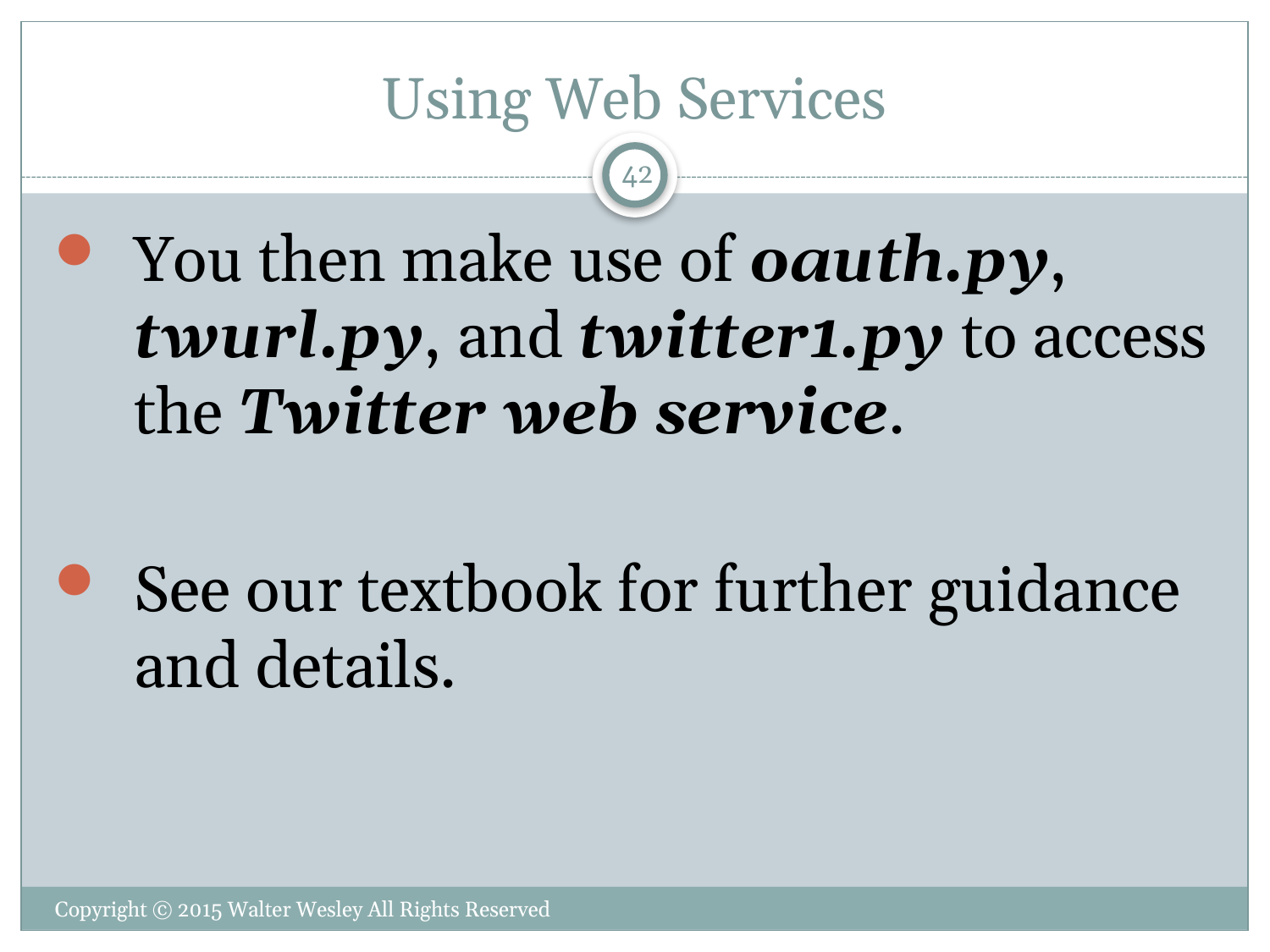

# Using Web Services
42
You then make use of oauth.py, twurl.py, and twitter1.py to access the Twitter web service.

See our textbook for further guidance and details.

Copyright © 2015 Walter Wesley All Rights Reserved